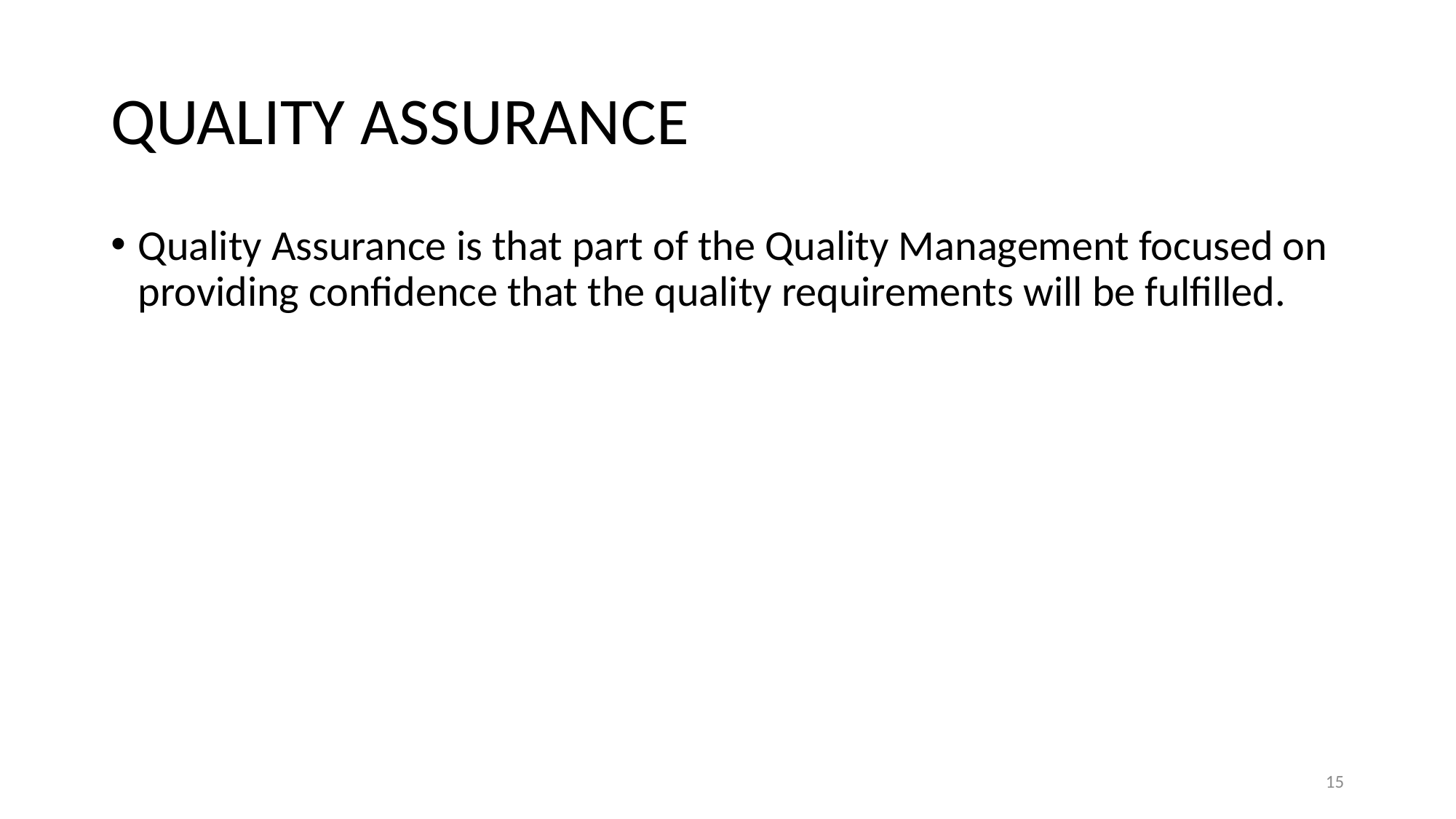

# QUALITY ASSURANCE
Quality Assurance is that part of the Quality Management focused on providing confidence that the quality requirements will be fulfilled.
15